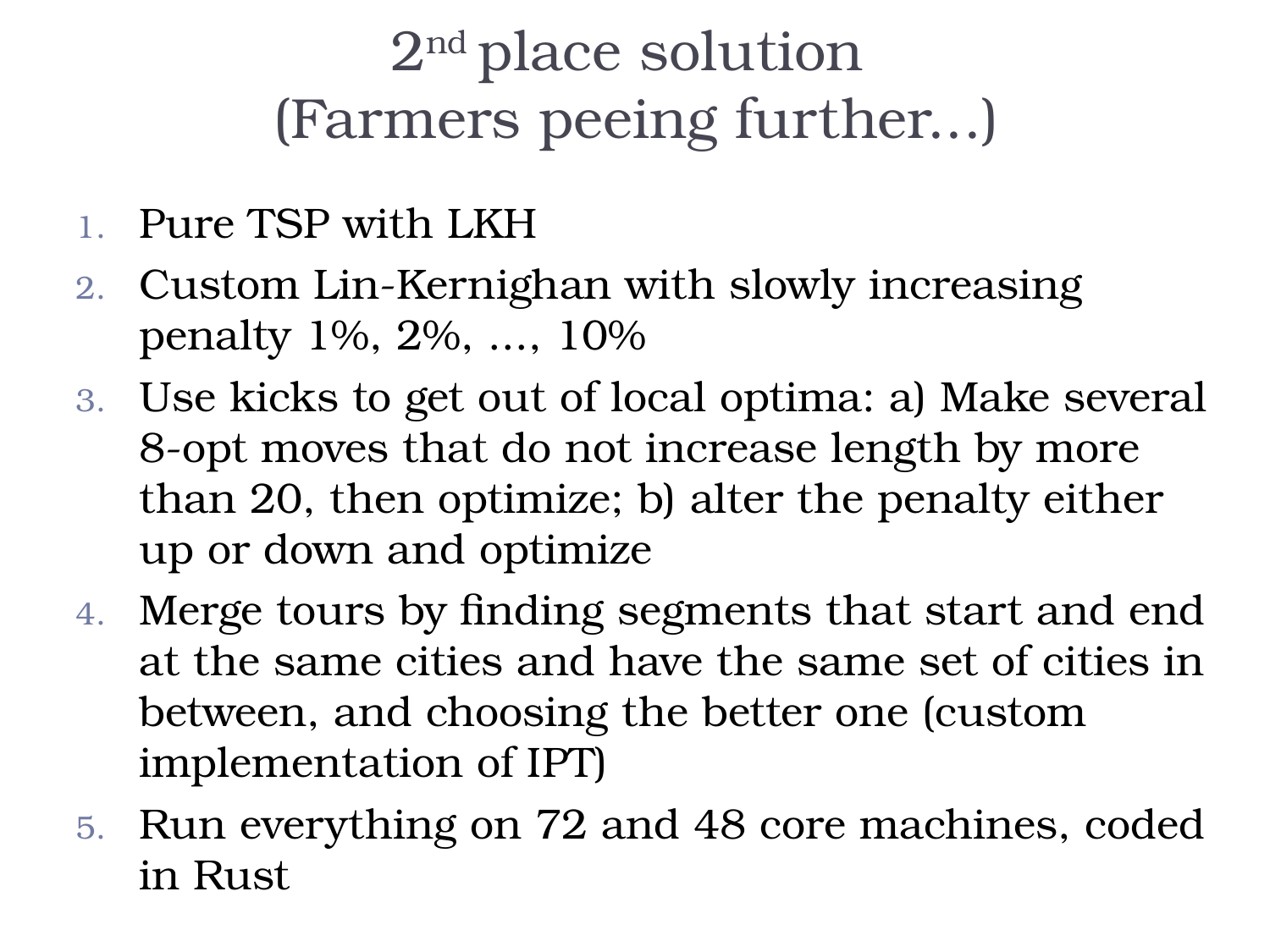

# 2nd place solution (Farmers peeing further...)
Pure TSP with LKH
Custom Lin-Kernighan with slowly increasing penalty 1%, 2%, ..., 10%
Use kicks to get out of local optima: a) Make several 8-opt moves that do not increase length by more than 20, then optimize; b) alter the penalty either up or down and optimize
Merge tours by finding segments that start and end at the same cities and have the same set of cities in between, and choosing the better one (custom implementation of IPT)
Run everything on 72 and 48 core machines, coded in Rust